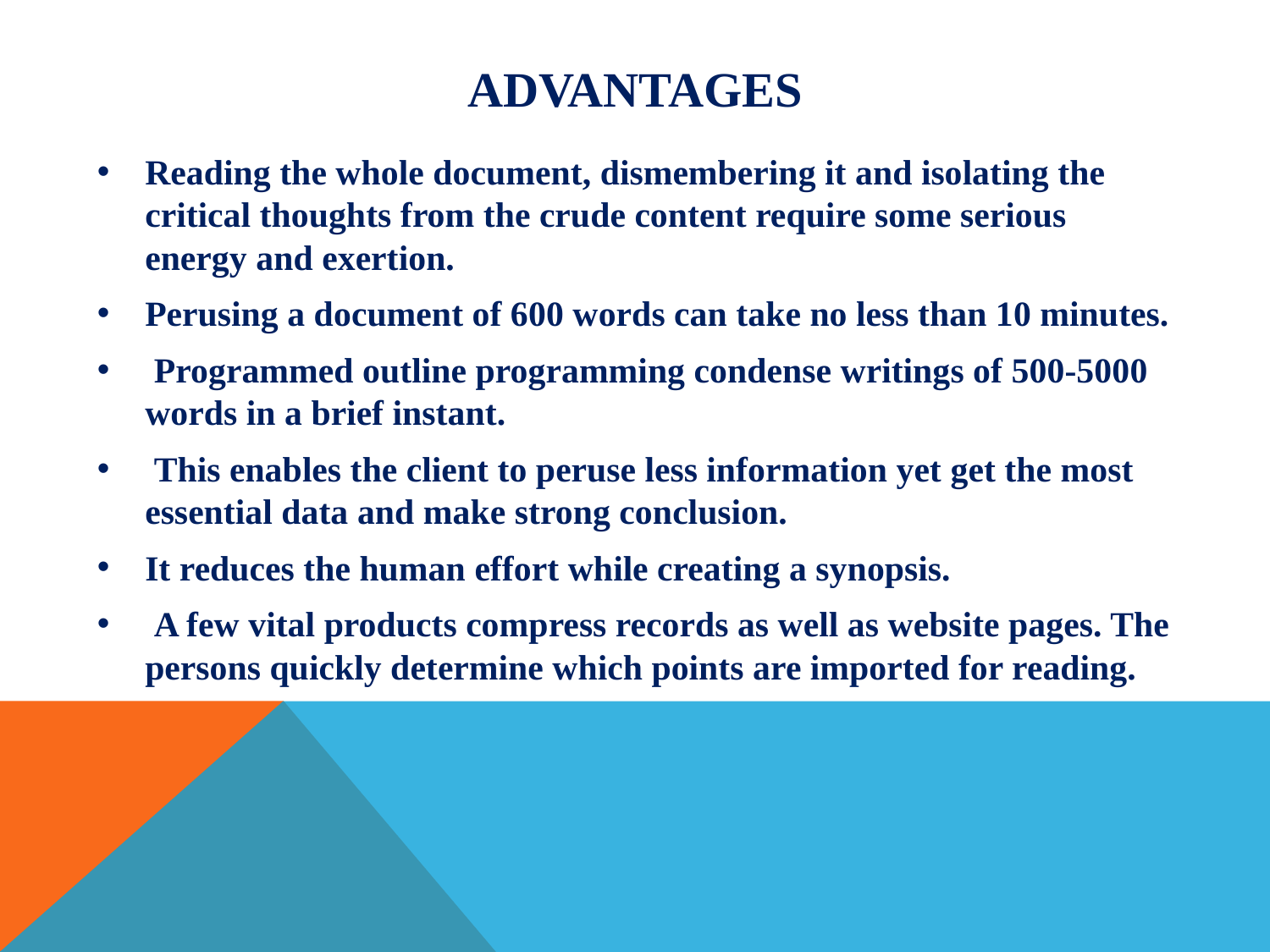

# ADVANTAGES

Reading the whole document, dismembering it and isolating the critical thoughts from the crude content require some serious energy and exertion.
Perusing a document of 600 words can take no less than 10 minutes.
 Programmed outline programming condense writings of 500-5000 words in a brief instant.
 This enables the client to peruse less information yet get the most essential data and make strong conclusion.
It reduces the human effort while creating a synopsis.
 A few vital products compress records as well as website pages. The persons quickly determine which points are imported for reading.